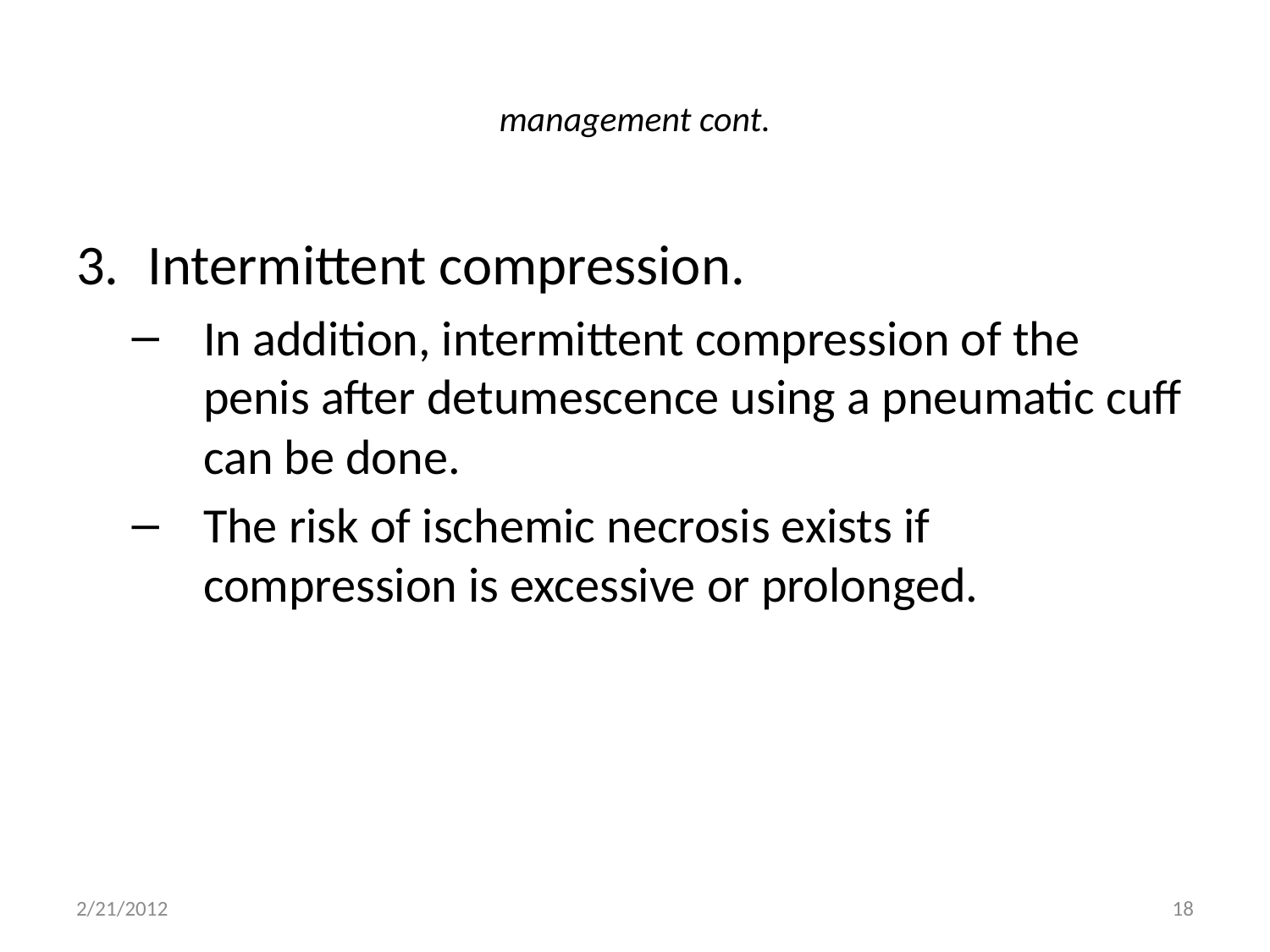

# management cont.
Intermittent compression.
In addition, intermittent compression of the penis after detumescence using a pneumatic cuff can be done.
The risk of ischemic necrosis exists if compression is excessive or prolonged.

2/21/2012
18